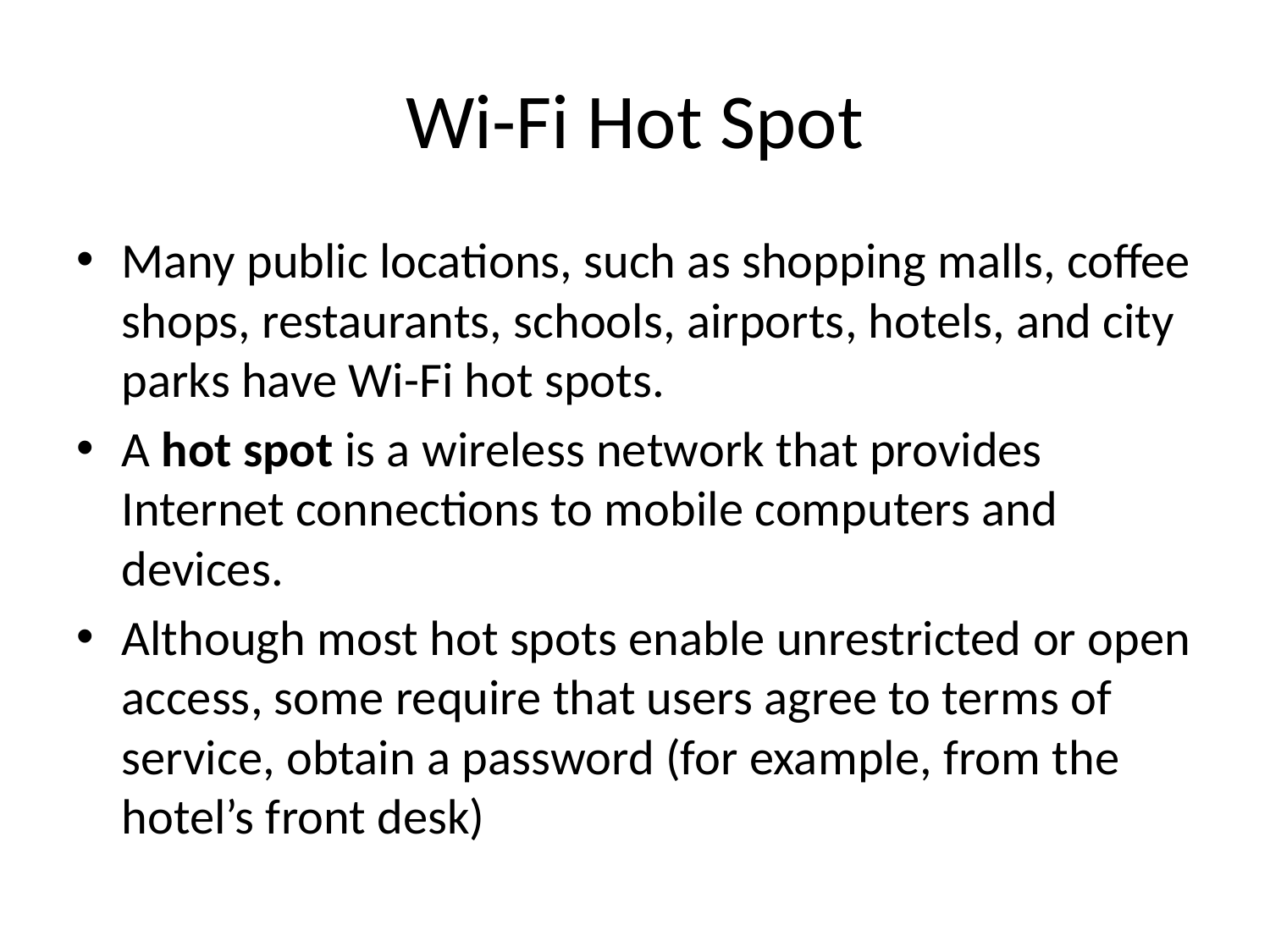

# Wi-Fi Hot Spot
Many public locations, such as shopping malls, coffee shops, restaurants, schools, airports, hotels, and city parks have Wi-Fi hot spots.
A hot spot is a wireless network that provides Internet connections to mobile computers and devices.
Although most hot spots enable unrestricted or open access, some require that users agree to terms of service, obtain a password (for example, from the hotel’s front desk)